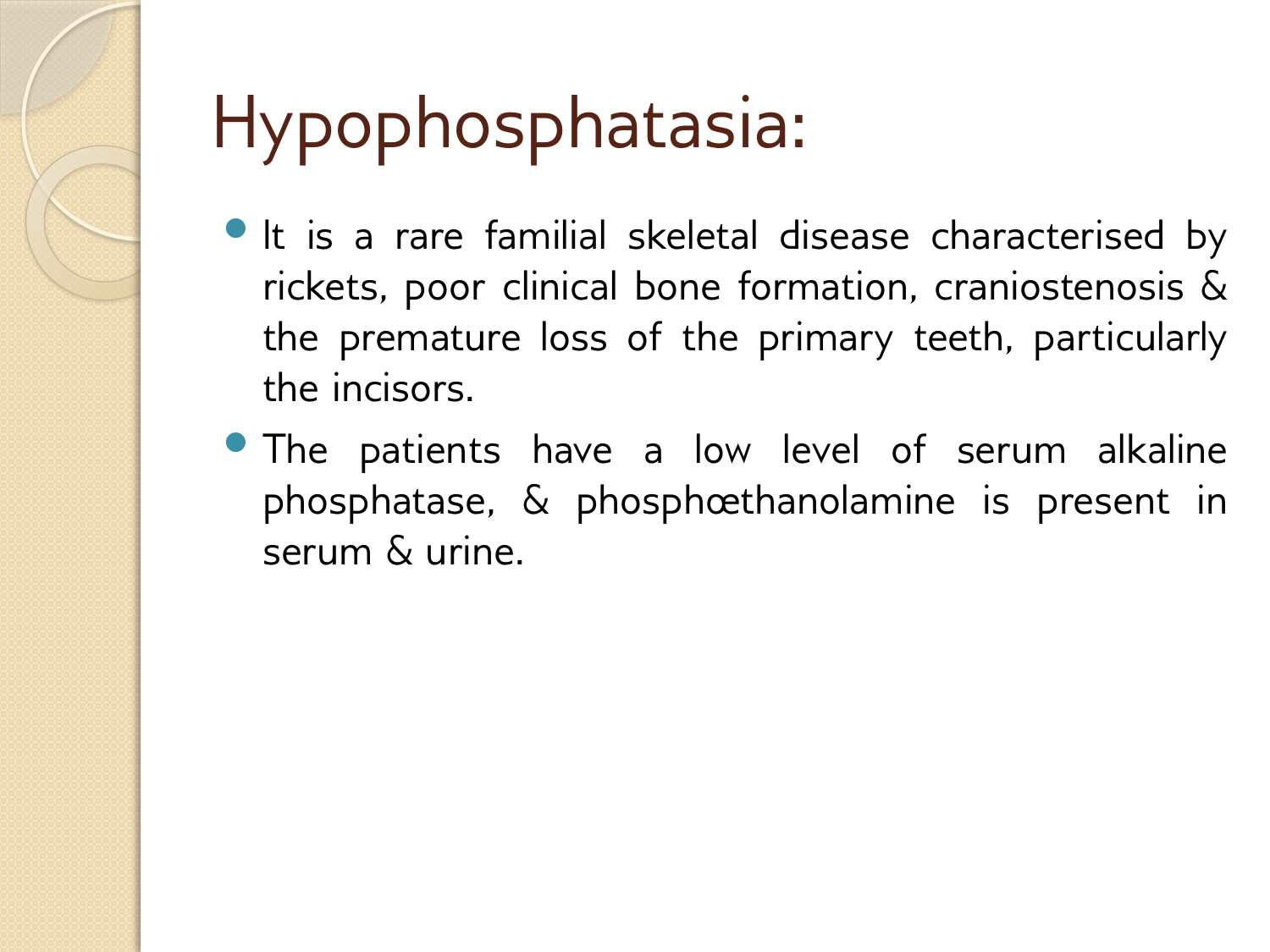

# Hypophosphatasia:
It is a rare familial skeletal disease characterised by rickets, poor clinical bone formation, craniostenosis & the premature loss of the primary teeth, particularly the incisors.
The patients have a low level of serum alkaline phosphatase, & phosphoethanolamine is present in serum & urine.